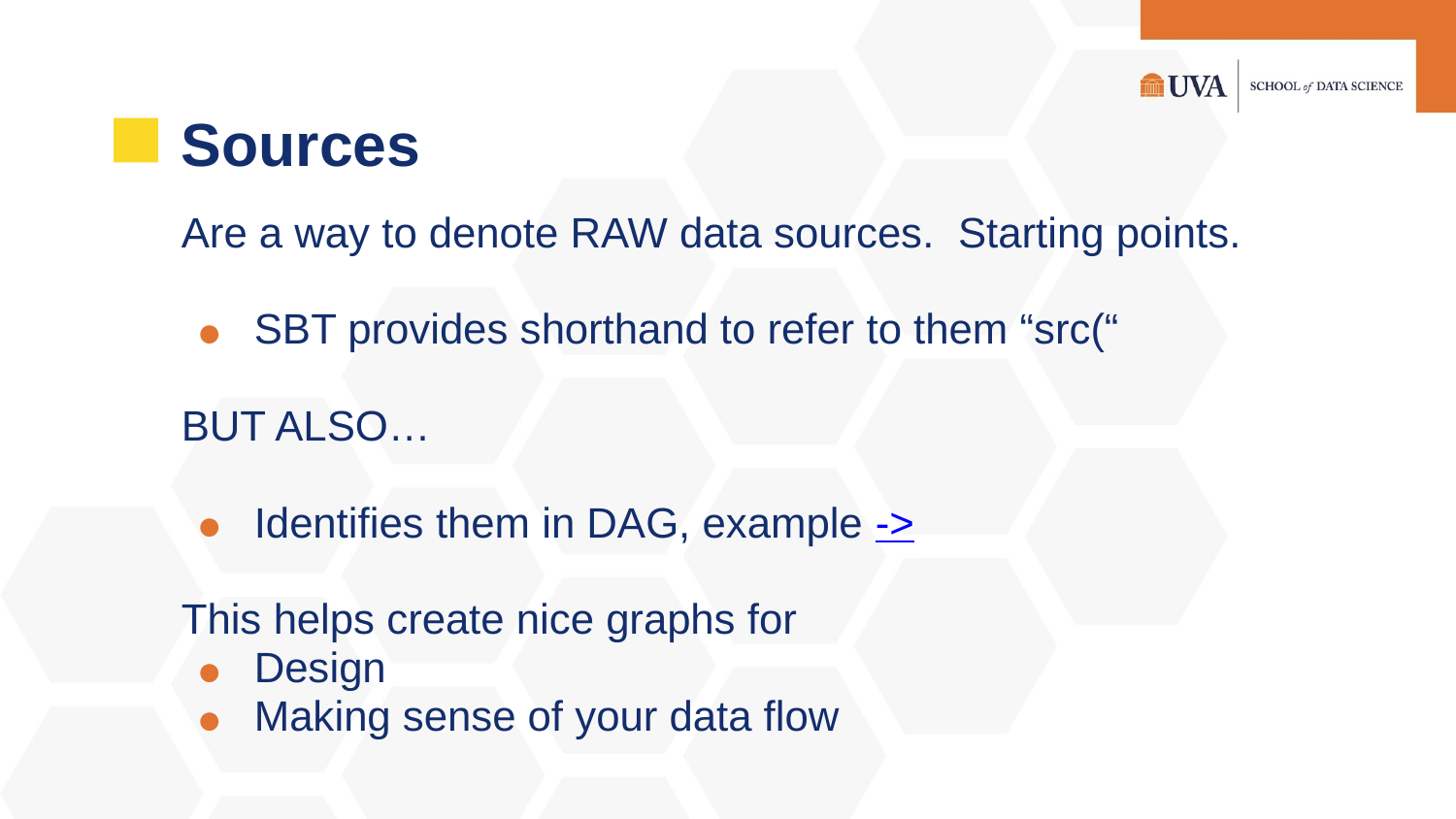

# Sources
Are a way to denote RAW data sources.  Starting points.

SBT provides shorthand to refer to them “src(“

BUT ALSO…

Identifies them in DAG, example ->

This helps create nice graphs for
Design
Making sense of your data flow